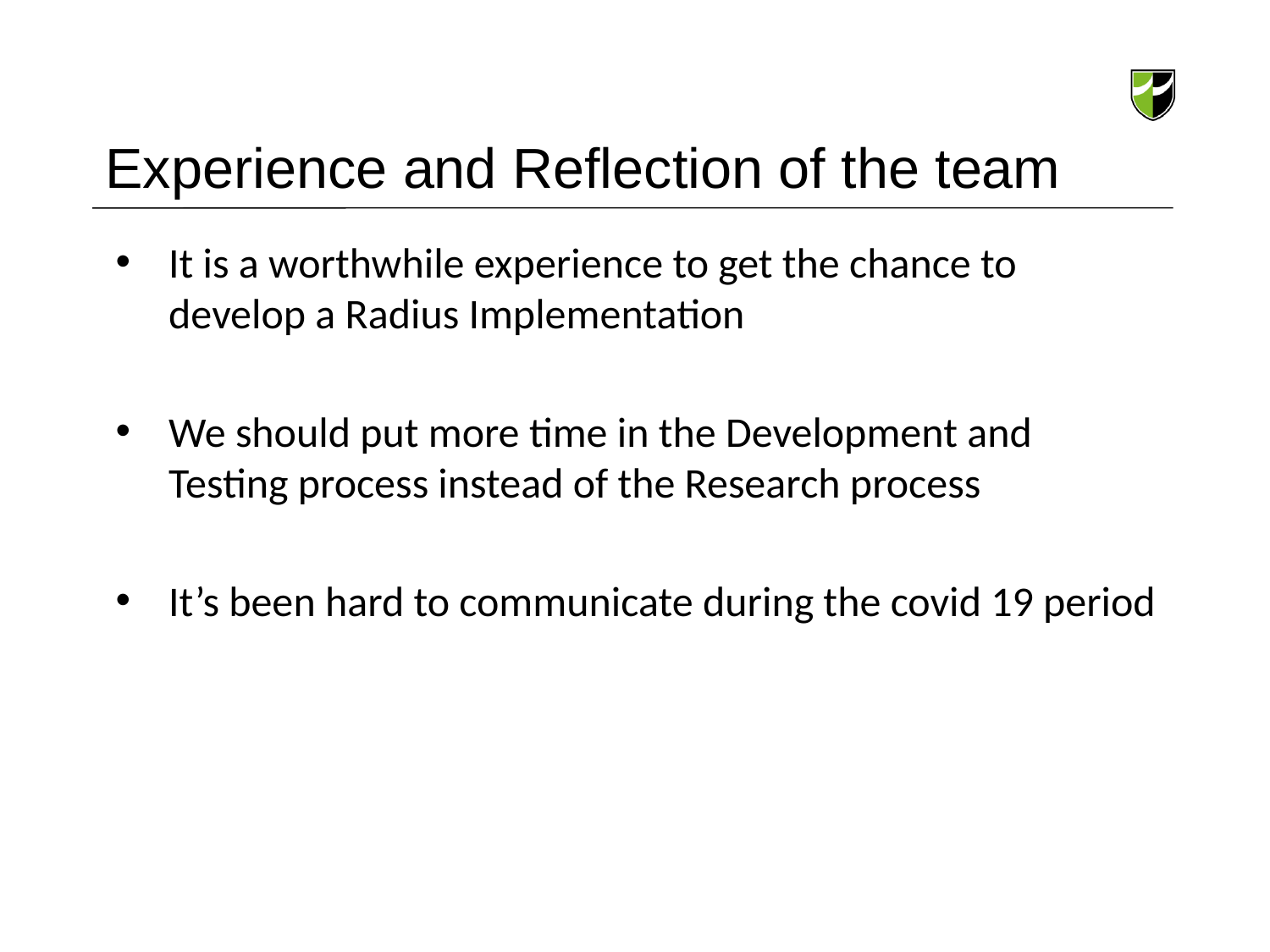

# Experience and Reflection of the team
It is a worthwhile experience to get the chance to develop a Radius Implementation

We should put more time in the Development and Testing process instead of the Research process

It’s been hard to communicate during the covid 19 period